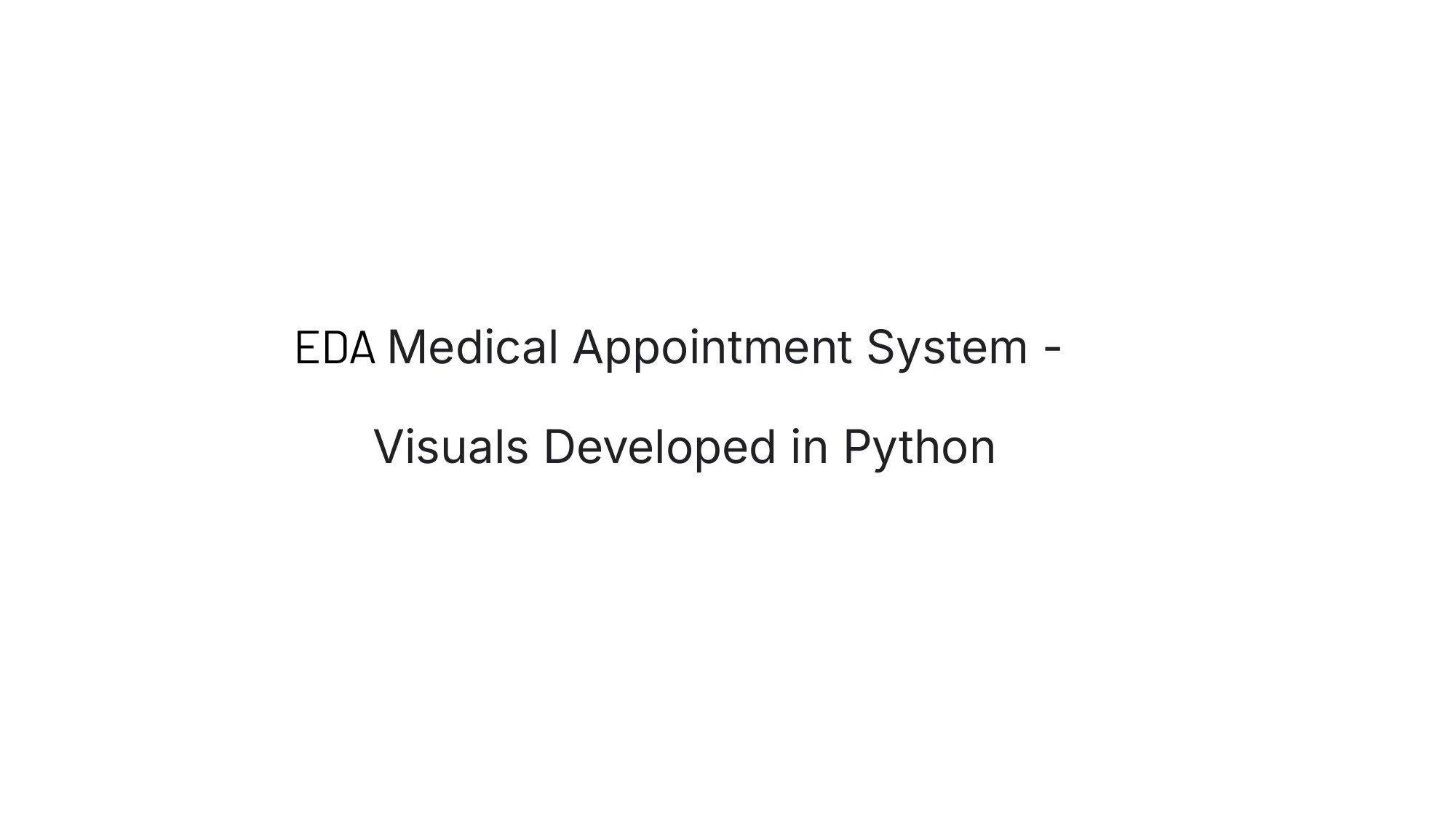

# EDA Medical Appointment System - Visuals Developed in Python